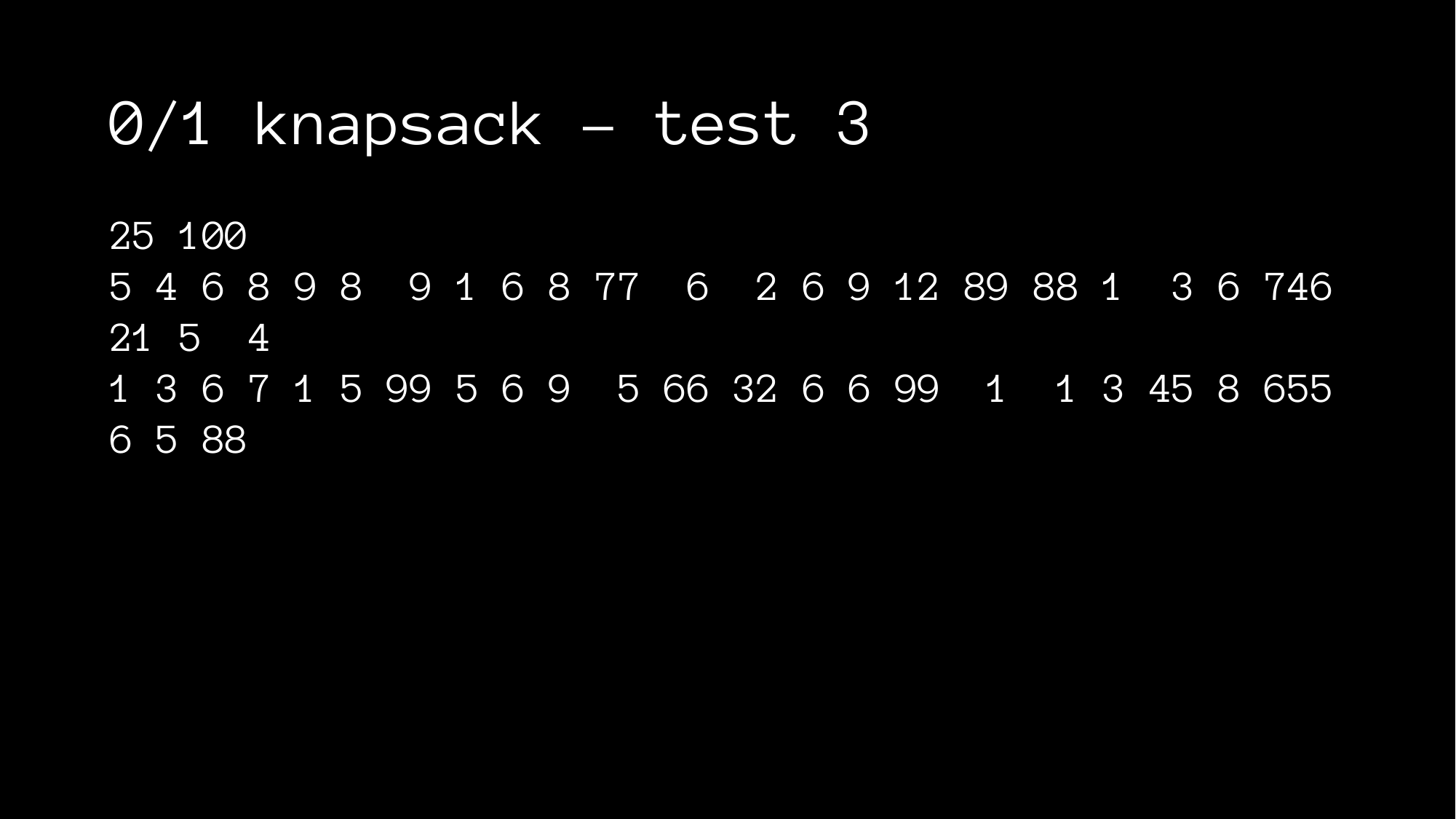

# 0/1 knapsack – test 3
25 100
5 4 6 8 9 8  9 1 6 8 77  6  2 6 9 12 89 88 1  3 6 746 21 5  4
1 3 6 7 1 5 99 5 6 9  5 66 32 6 6 99  1  1 3 45 8 655  6 5 88